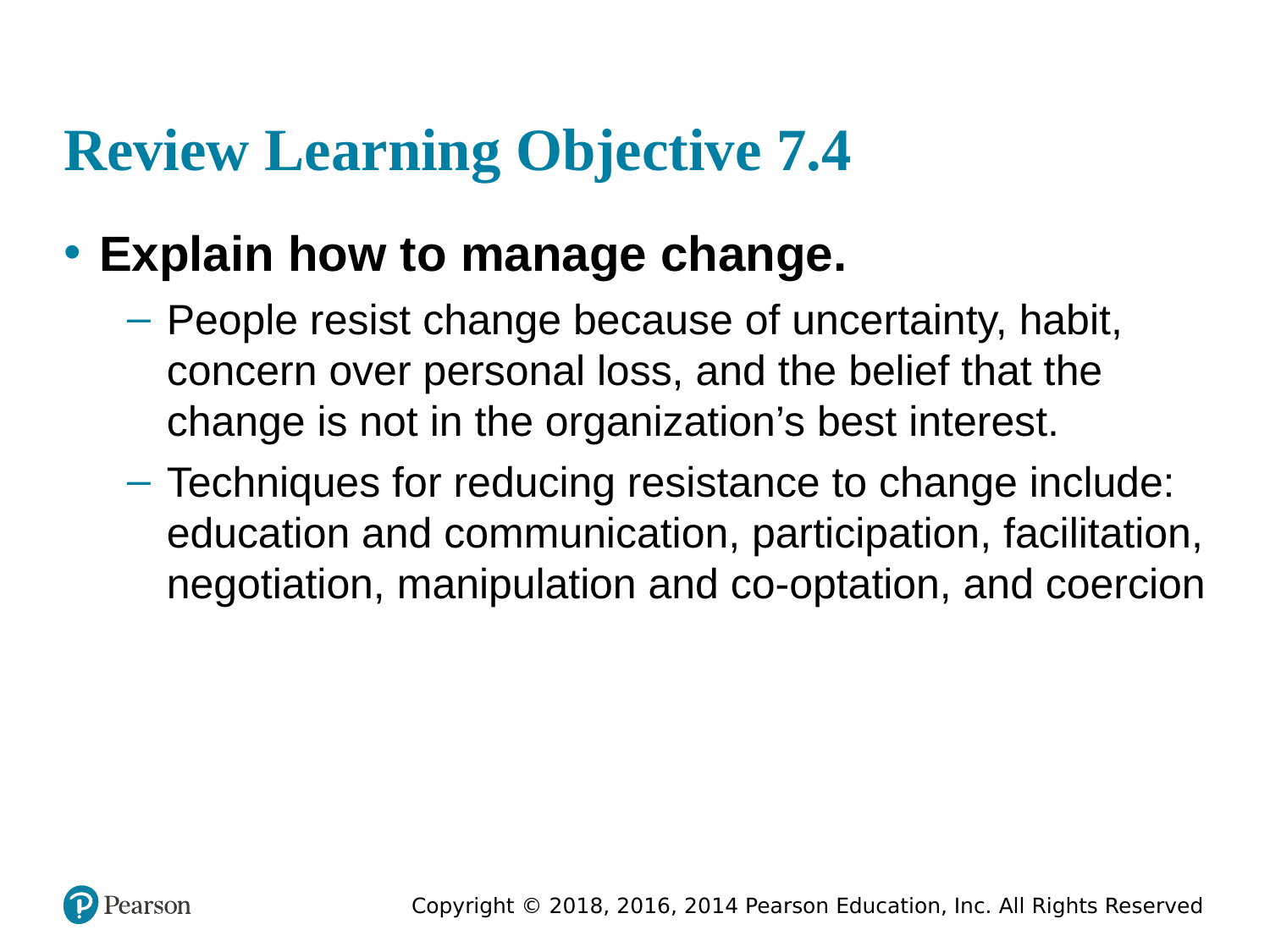

# Review Learning Objective 7.4
Explain how to manage change.
People resist change because of uncertainty, habit, concern over personal loss, and the belief that the change is not in the organization’s best interest.
Techniques for reducing resistance to change include: education and communication, participation, facilitation, negotiation, manipulation and co-optation, and coercion